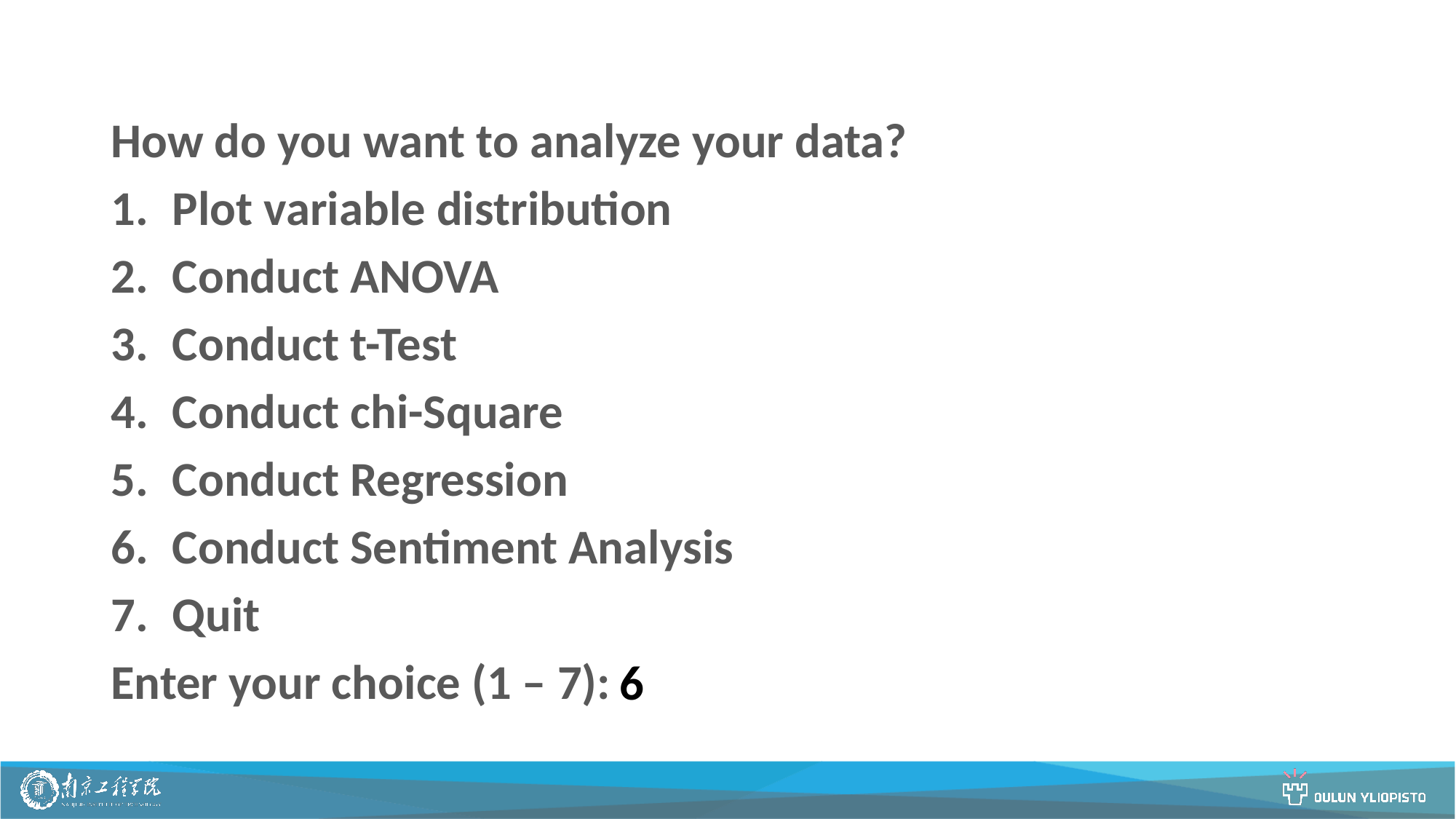

How do you want to analyze your data?
Plot variable distribution
Conduct ANOVA
Conduct t-Test
Conduct chi-Square
Conduct Regression
Conduct Sentiment Analysis
Quit
Enter your choice (1 – 7):
6